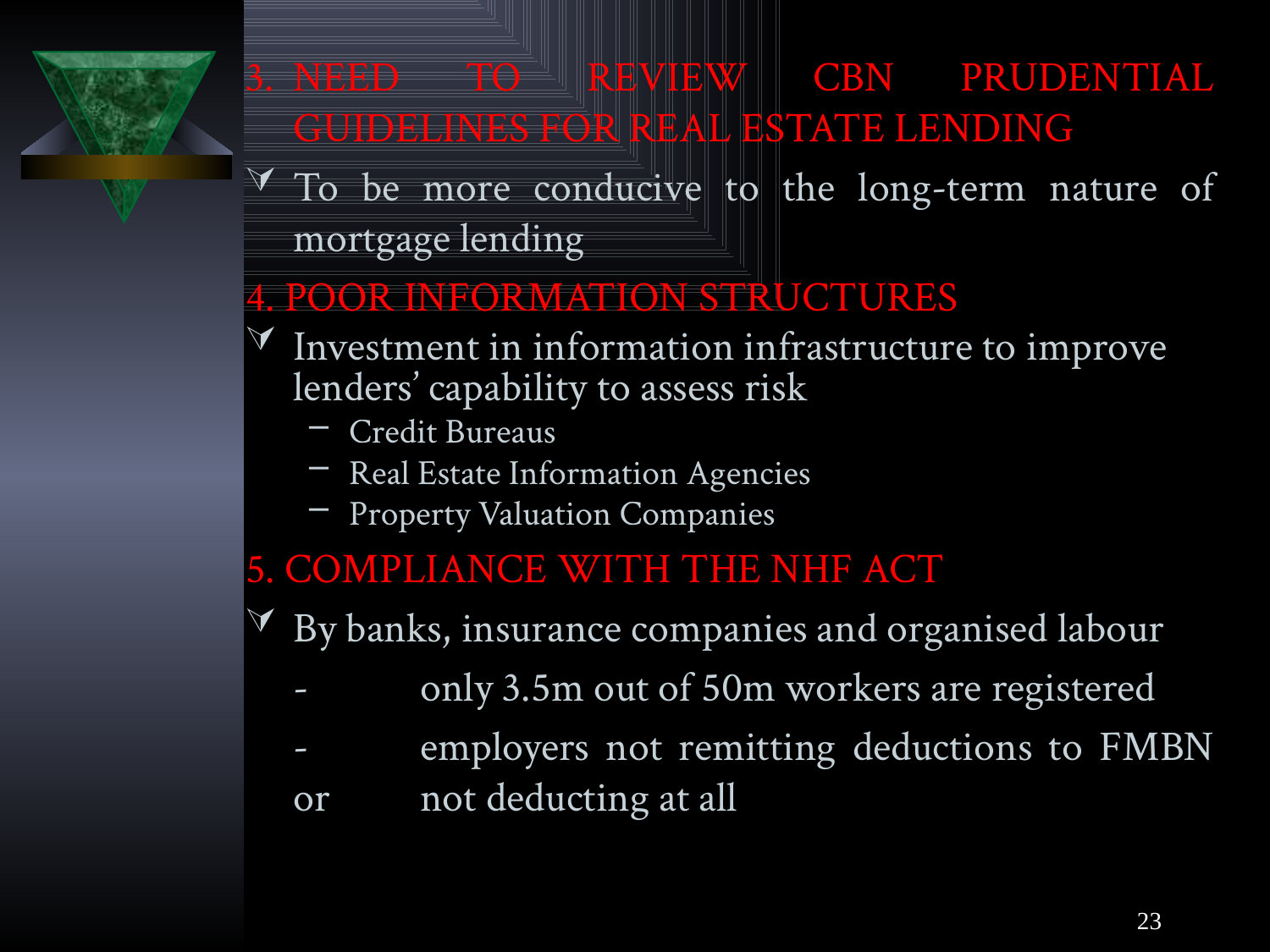

3.	NEED TO REVIEW CBN PRUDENTIAL GUIDELINES FOR REAL ESTATE LENDING
To be more conducive to the long-term nature of mortgage lending
4. POOR INFORMATION STRUCTURES
Investment in information infrastructure to improve lenders’ capability to assess risk
Credit Bureaus
Real Estate Information Agencies
Property Valuation Companies
5. COMPLIANCE WITH THE NHF ACT
By banks, insurance companies and organised labour
	-	only 3.5m out of 50m workers are registered
	-	employers not remitting deductions to FMBN or 	not deducting at all

23